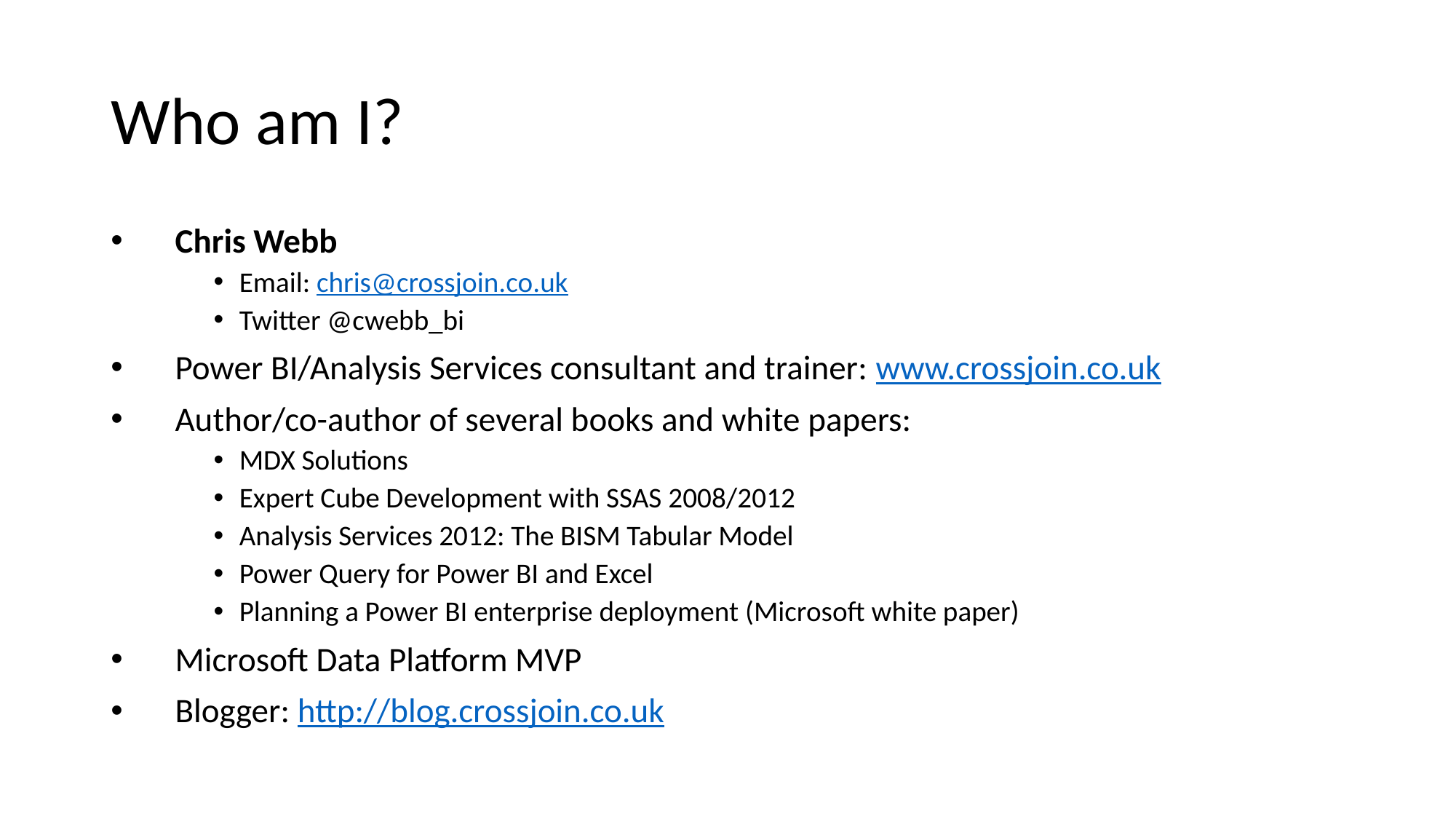

# Who am I?
Chris Webb
Email: chris@crossjoin.co.uk
Twitter @cwebb_bi
Power BI/Analysis Services consultant and trainer: www.crossjoin.co.uk
Author/co-author of several books and white papers:
MDX Solutions
Expert Cube Development with SSAS 2008/2012
Analysis Services 2012: The BISM Tabular Model
Power Query for Power BI and Excel
Planning a Power BI enterprise deployment (Microsoft white paper)
Microsoft Data Platform MVP
Blogger: http://blog.crossjoin.co.uk